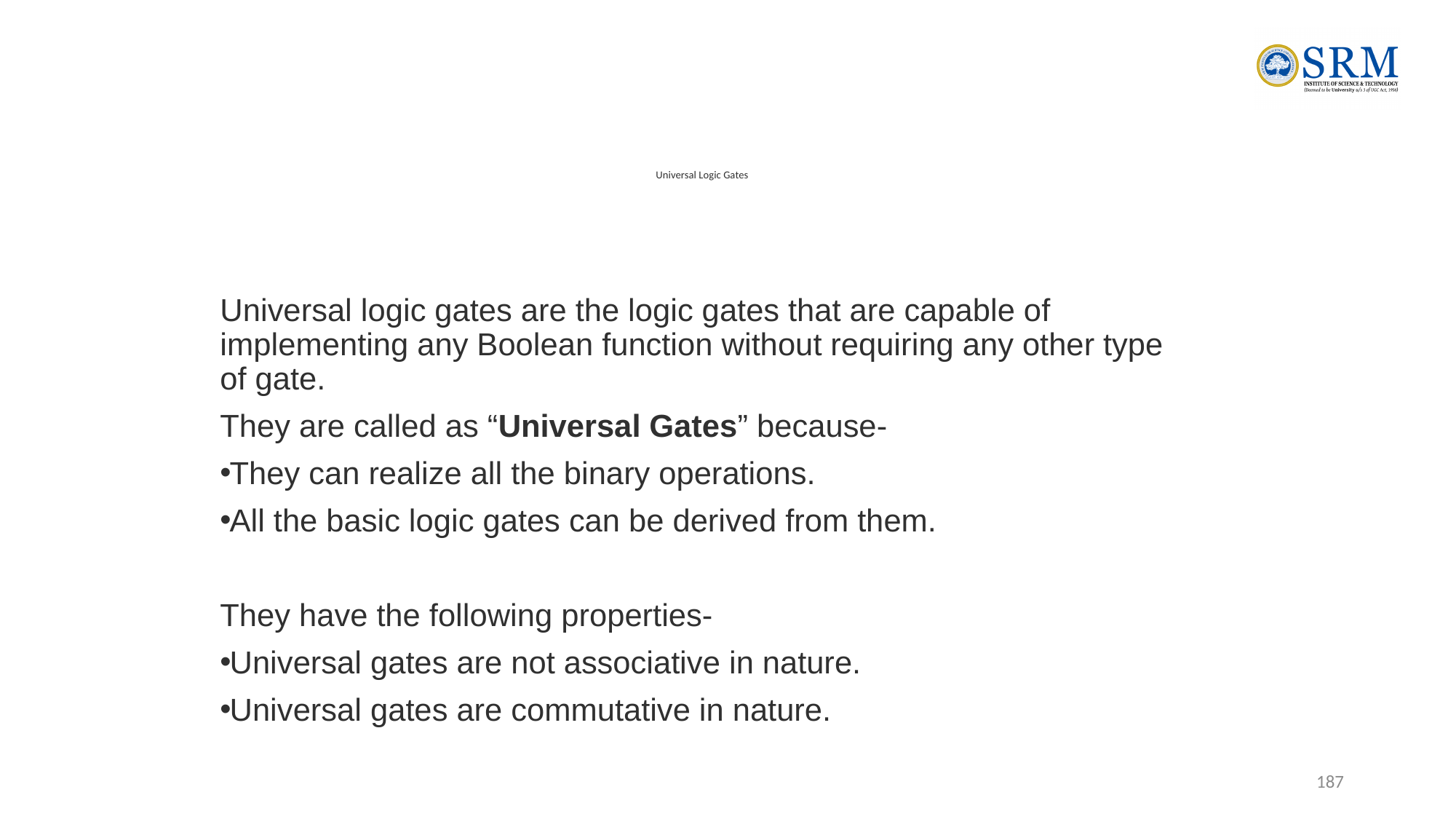

# Universal Logic Gates

Universal logic gates are the logic gates that are capable of implementing any Boolean function without requiring any other type of gate.
They are called as “Universal Gates” because-
They can realize all the binary operations.
All the basic logic gates can be derived from them.

They have the following properties-
Universal gates are not associative in nature.
Universal gates are commutative in nature.

187